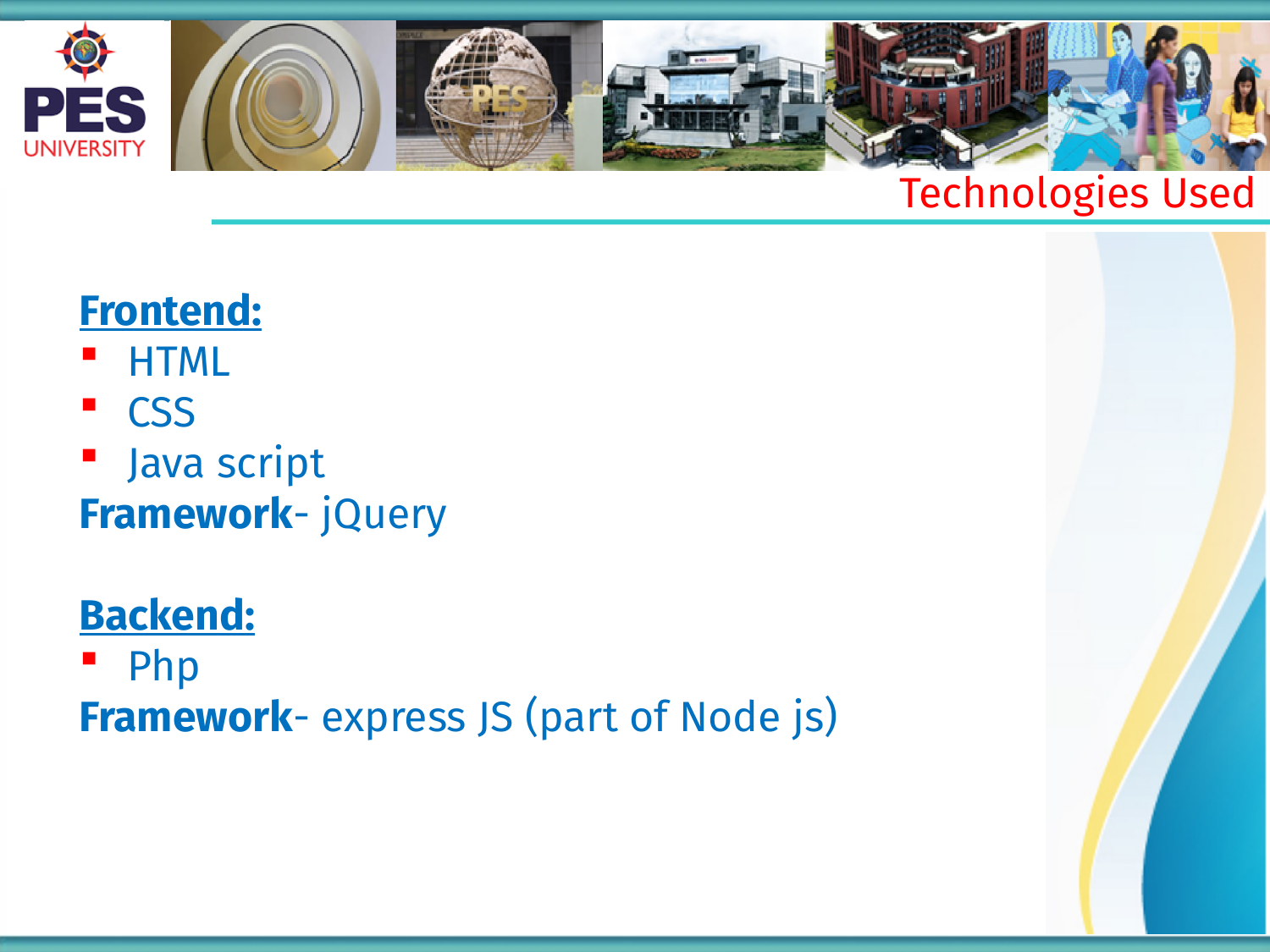

Technologies Used

Frontend:
HTML
CSS
Java script
Framework- jQuery

Backend:
Php
Framework- express JS (part of Node js)